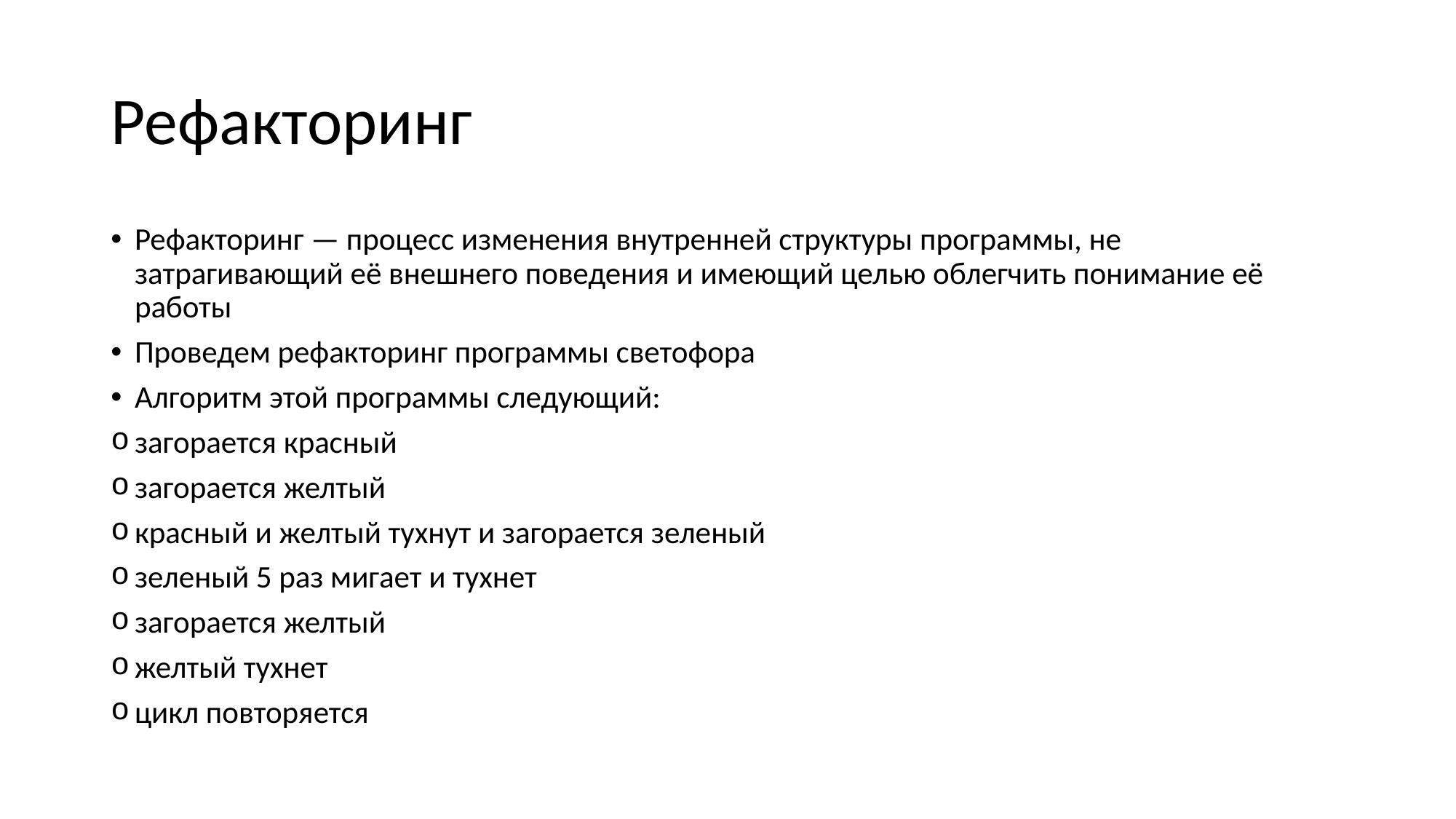

# Рефакторинг
Рефакторинг — процесс изменения внутренней структуры программы, не затрагивающий её внешнего поведения и имеющий целью облегчить понимание её работы
Проведем рефакторинг программы светофора
Алгоритм этой программы следующий:
загорается красный
загорается желтый
красный и желтый тухнут и загорается зеленый
зеленый 5 раз мигает и тухнет
загорается желтый
желтый тухнет
цикл повторяется